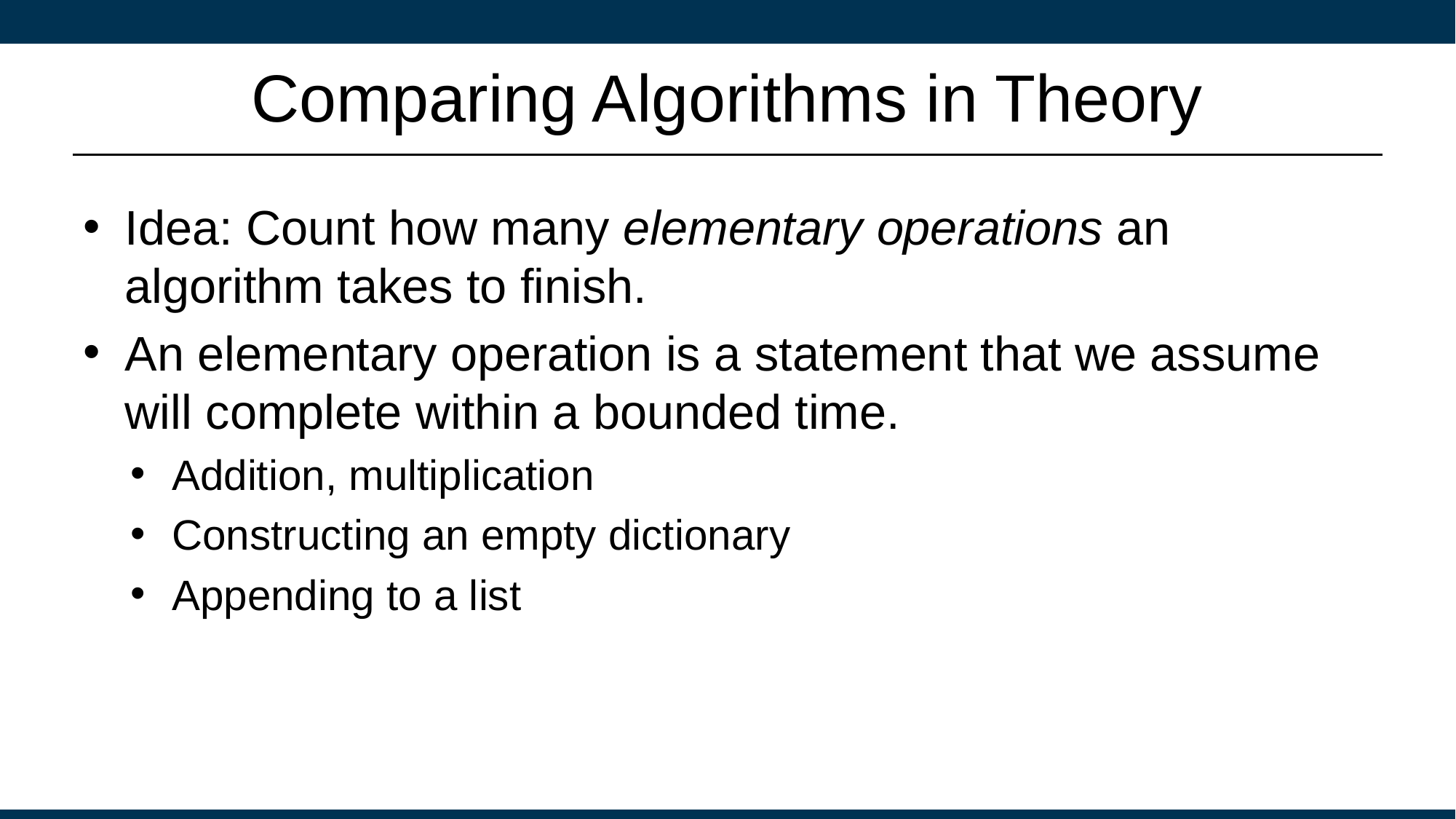

# Comparing Algorithms in Theory
Idea: Count how many elementary operations an algorithm takes to finish.
An elementary operation is a statement that we assume will complete within a bounded time.
Addition, multiplication
Constructing an empty dictionary
Appending to a list